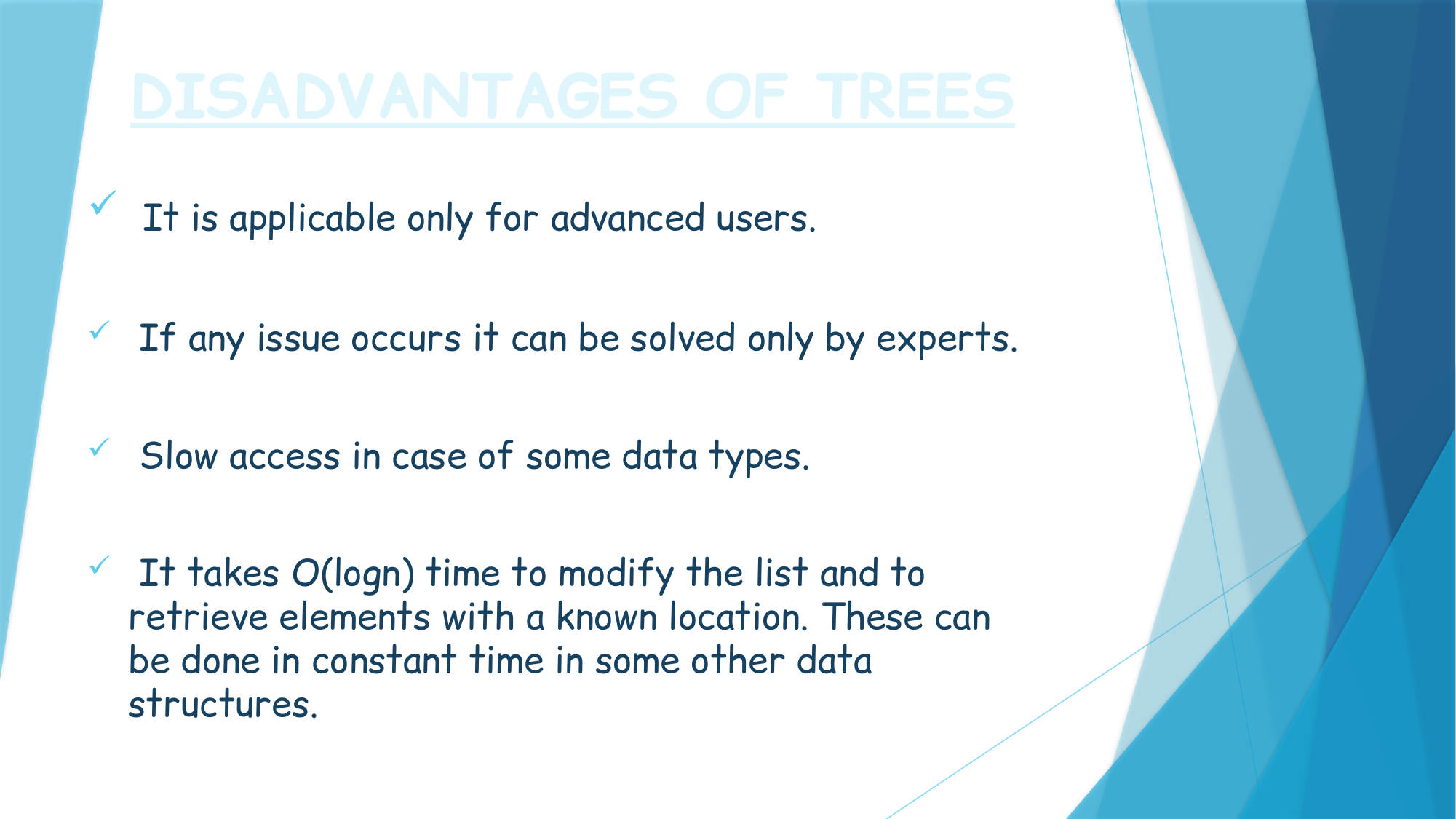

DISADVANTAGES OF TREES
 It is applicable only for advanced users.

 If any issue occurs it can be solved only by experts.

 Slow access in case of some data types.

 It takes O(logn) time to modify the list and to retrieve elements with a known location. These can be done in constant time in some other data structures.